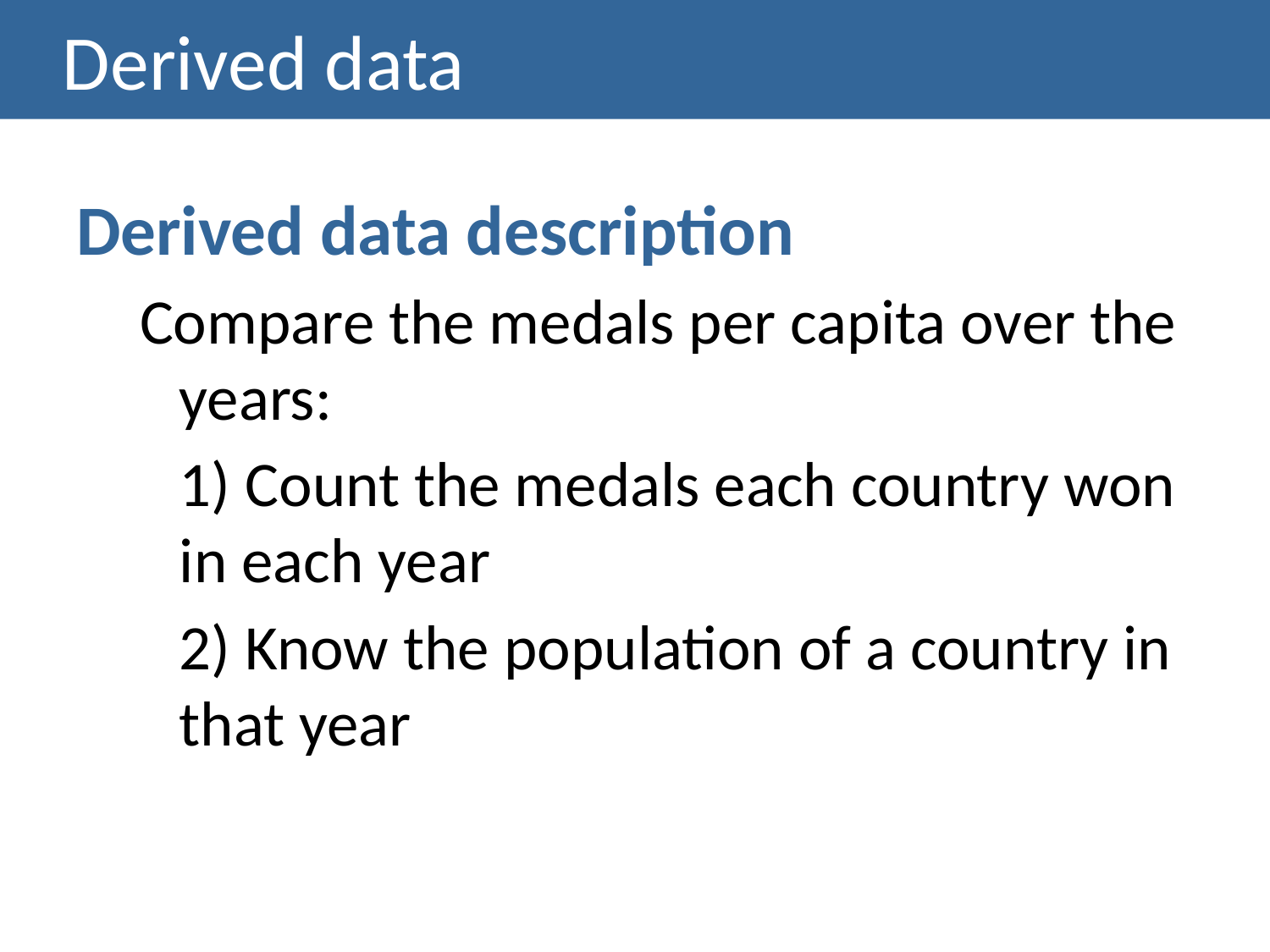

# Derived data
Derived data description
Compare the medals per capita over the years:
	1) Count the medals each country won in each year
	2) Know the population of a country in that year